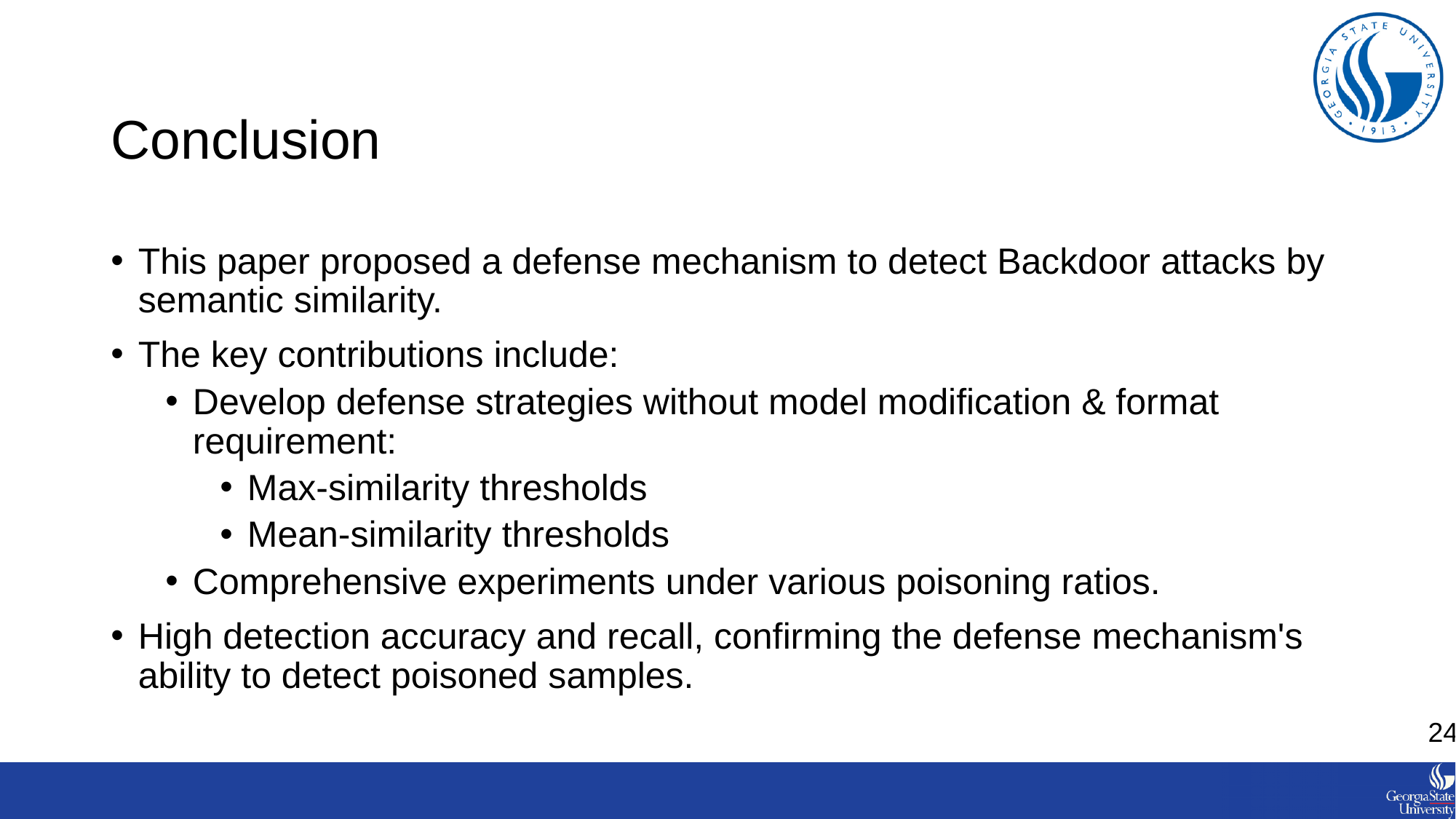

# Conclusion
This paper proposed a defense mechanism to detect Backdoor attacks by semantic similarity.
The key contributions include:
Develop defense strategies without model modification & format requirement:
Max-similarity thresholds
Mean-similarity thresholds
Comprehensive experiments under various poisoning ratios.
High detection accuracy and recall, confirming the defense mechanism's ability to detect poisoned samples.
24